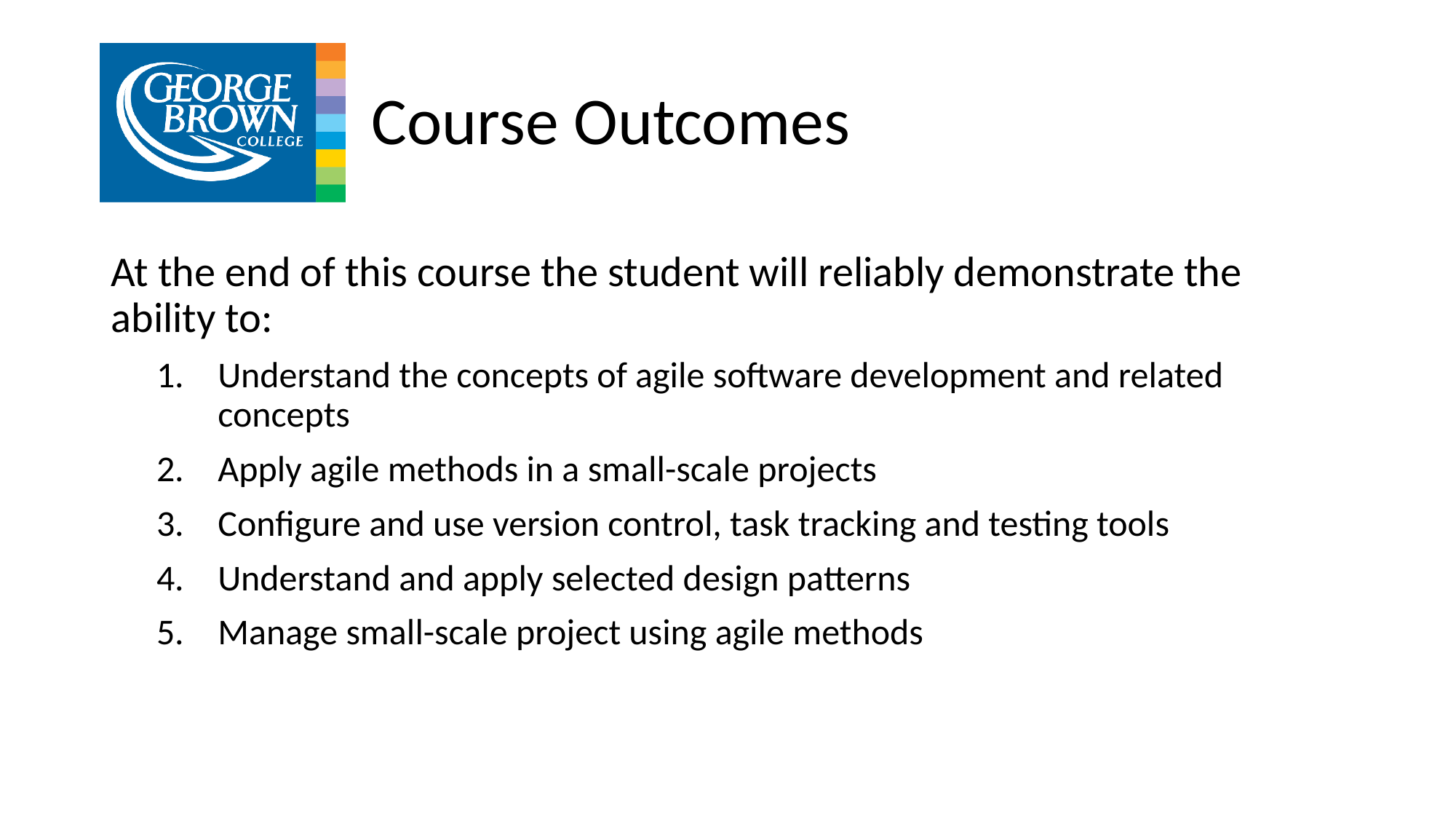

# Course Outcomes
At the end of this course the student will reliably demonstrate the ability to:
Understand the concepts of agile software development and related concepts
Apply agile methods in a small-scale projects
Configure and use version control, task tracking and testing tools
Understand and apply selected design patterns
Manage small-scale project using agile methods